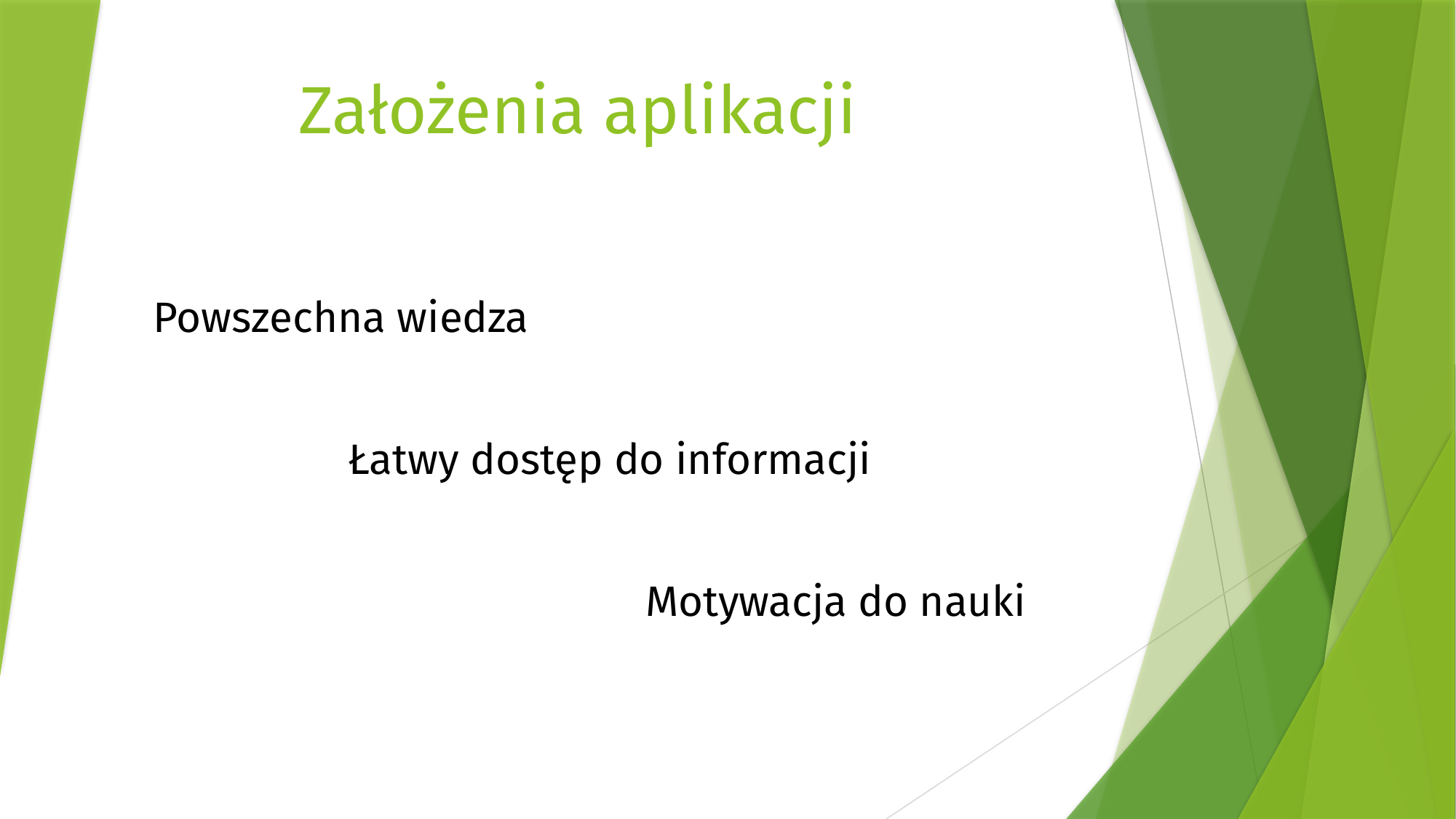

Założenia aplikacji
 Powszechna wiedza
Łatwy dostęp do informacji
Motywacja do nauki